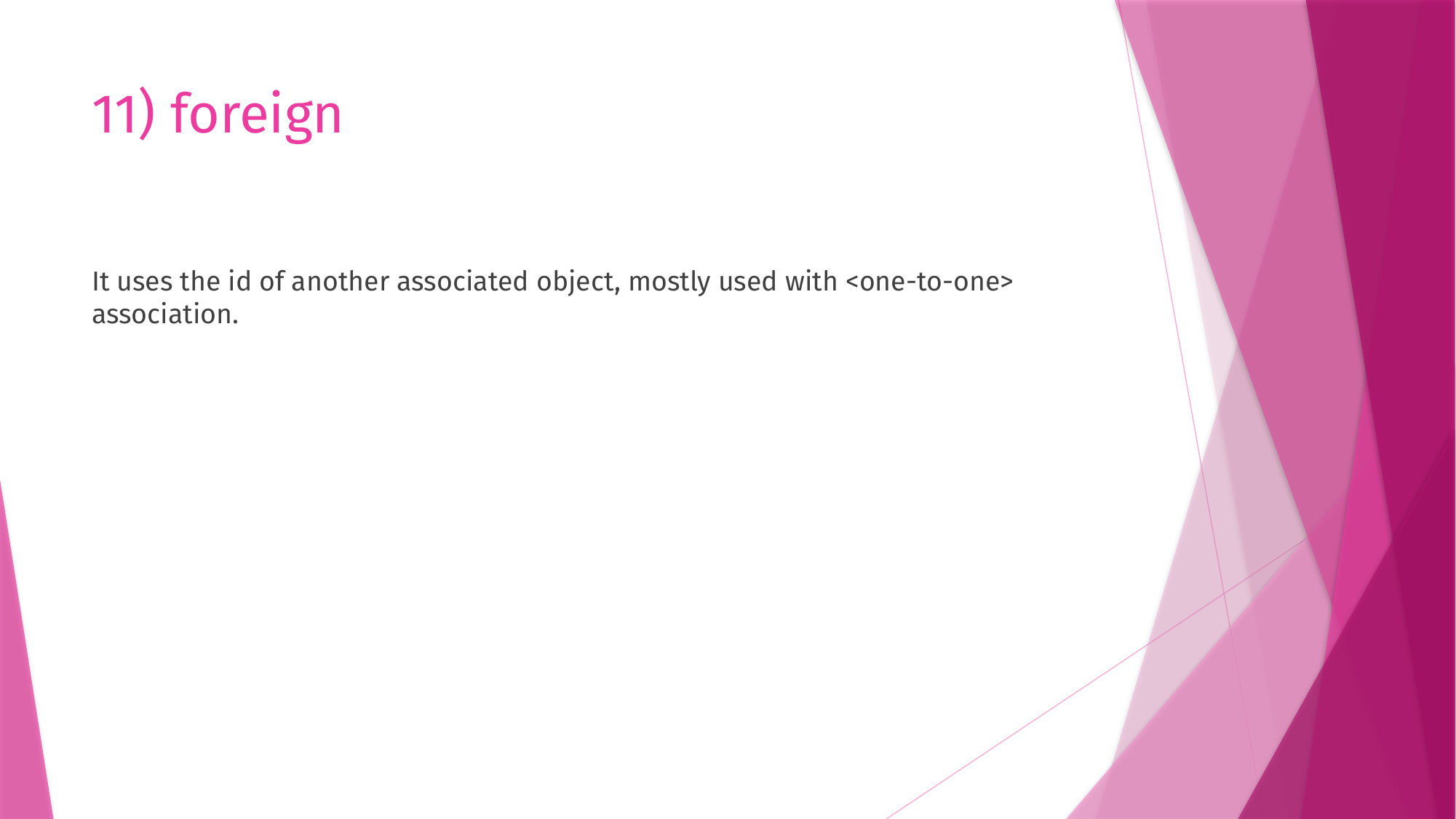

# 11) foreign
It uses the id of another associated object, mostly used with <one-to-one> association.